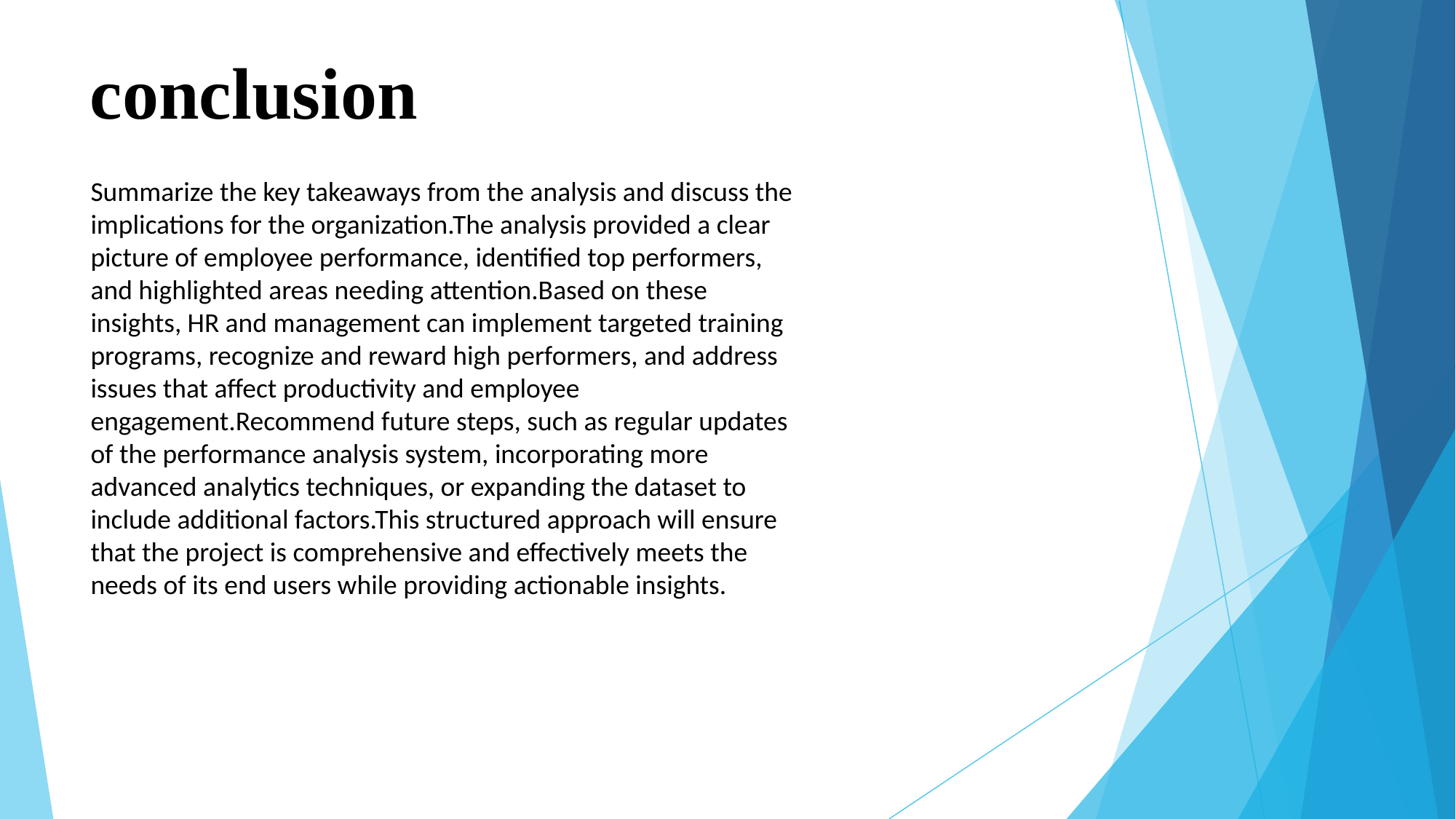

# conclusion
Summarize the key takeaways from the analysis and discuss the implications for the organization.The analysis provided a clear picture of employee performance, identified top performers, and highlighted areas needing attention.Based on these insights, HR and management can implement targeted training programs, recognize and reward high performers, and address issues that affect productivity and employee engagement.Recommend future steps, such as regular updates of the performance analysis system, incorporating more advanced analytics techniques, or expanding the dataset to include additional factors.This structured approach will ensure that the project is comprehensive and effectively meets the needs of its end users while providing actionable insights.